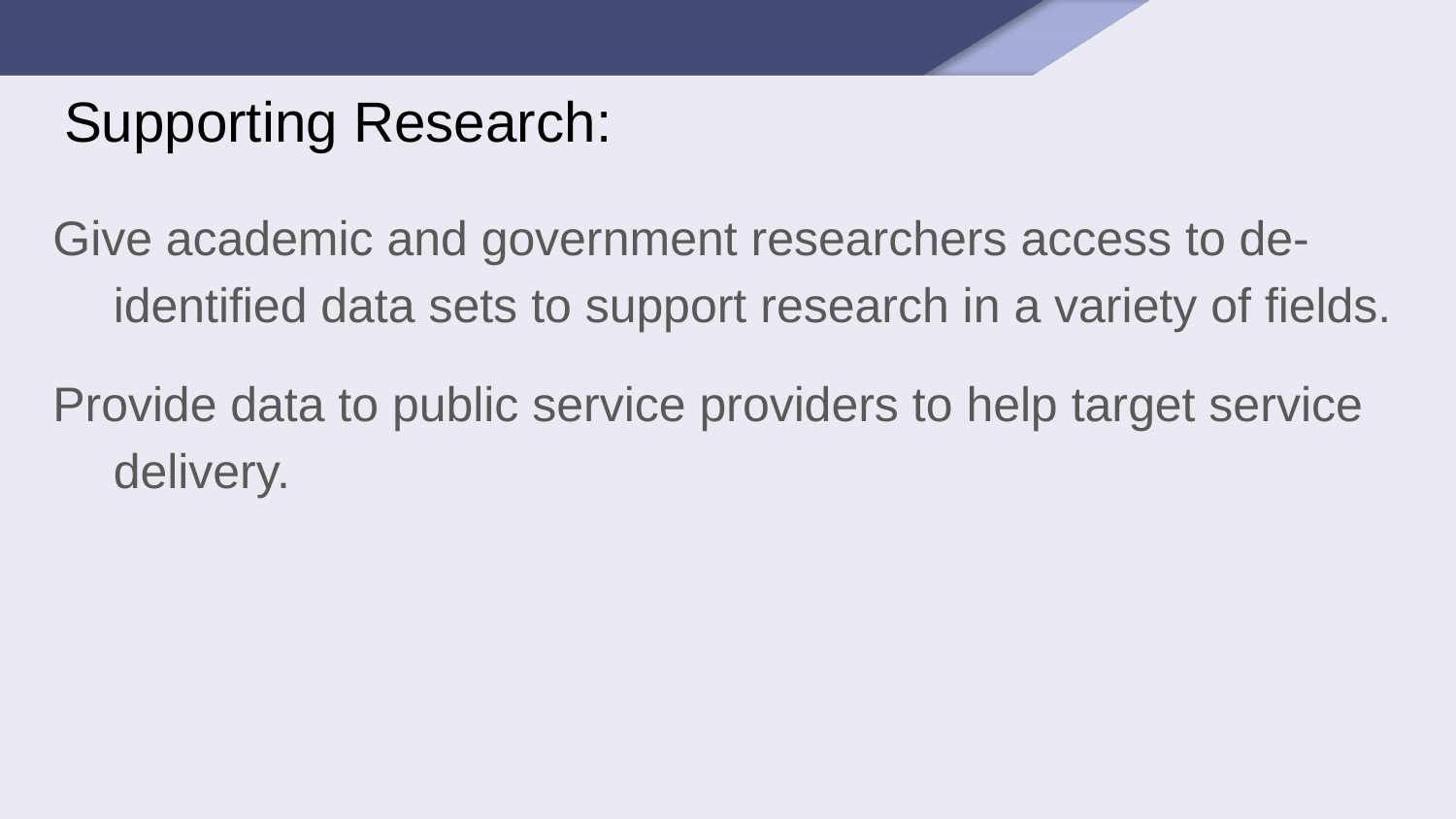

# Supporting Research:
Give academic and government researchers access to de-identified data sets to support research in a variety of fields.
Provide data to public service providers to help target service delivery.